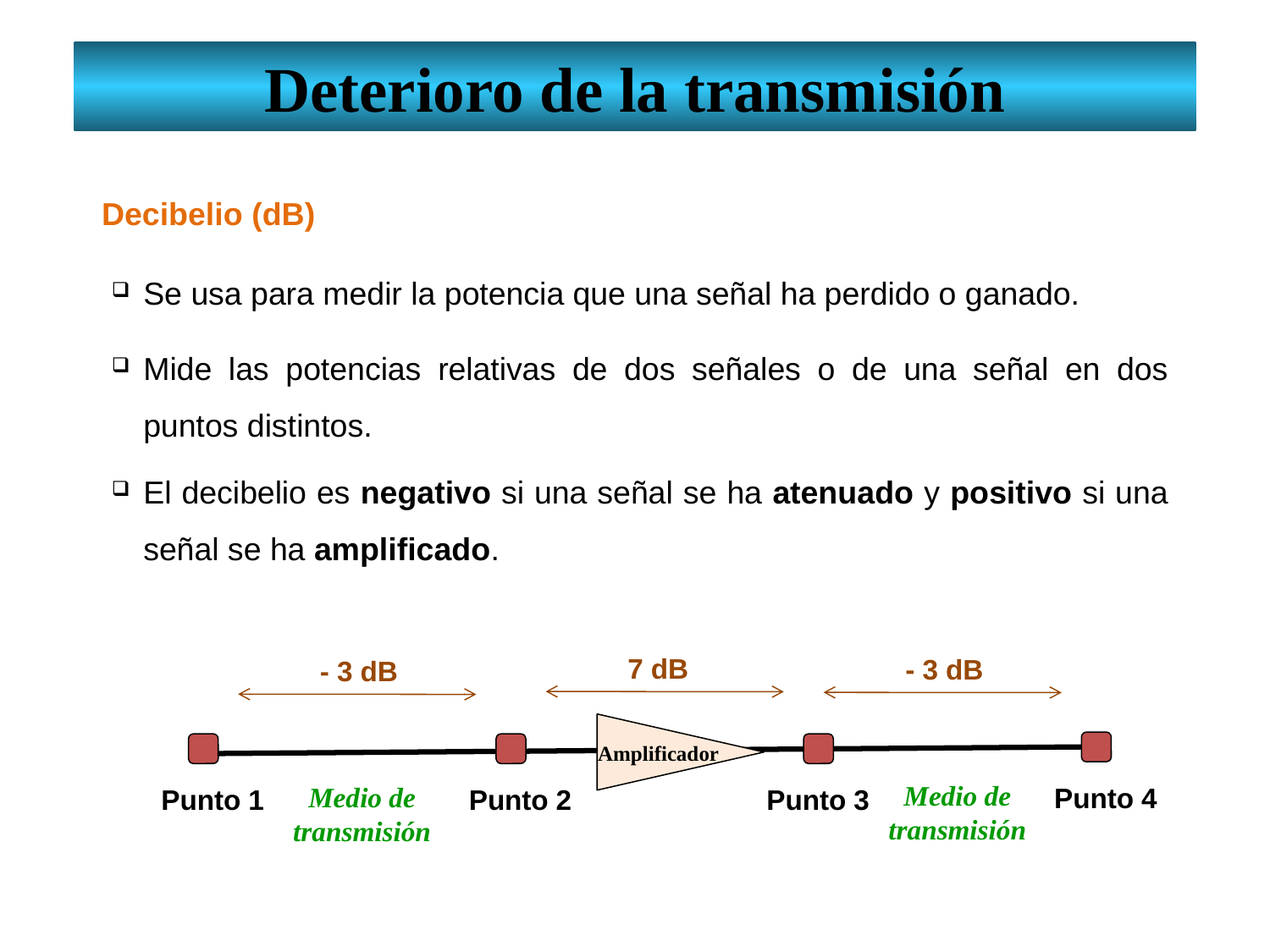

Deterioro de la transmisión
Decibelio (dB)
Se usa para medir la potencia que una señal ha perdido o ganado.
Mide las potencias relativas de dos señales o de una señal en dos puntos distintos.
El decibelio es negativo si una señal se ha atenuado y positivo si una señal se ha amplificado.
7 dB
- 3 dB
- 3 dB

Amplificador

Medio de transmisión
Medio de transmisión
Punto 4
Punto 1
Punto 2
Punto 3